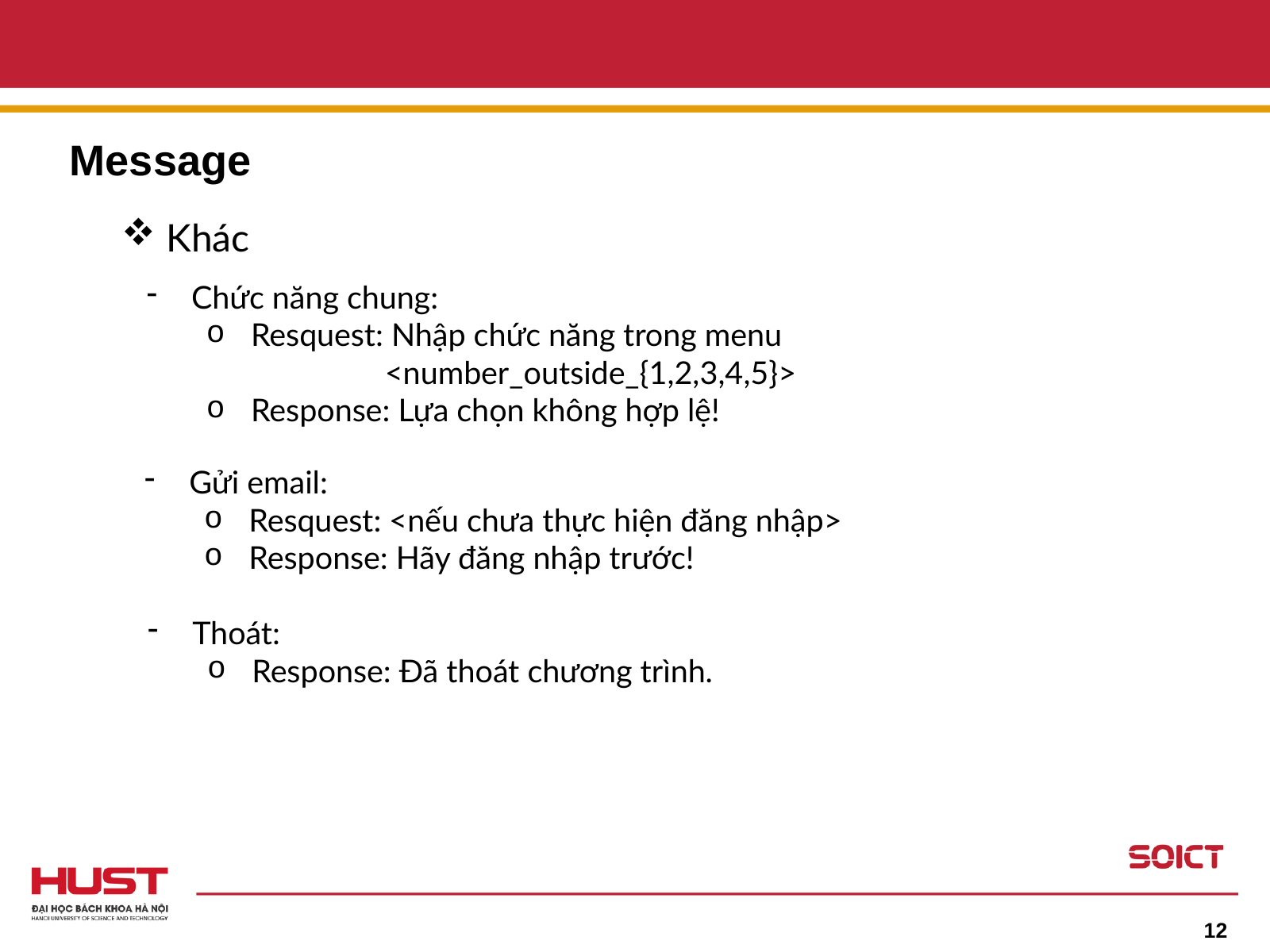

Message
Khác
Chức năng chung:
Resquest: Nhập chức năng trong menu
<number_outside_{1,2,3,4,5}>
Response: Lựa chọn không hợp lệ!
Gửi email:
Resquest: <nếu chưa thực hiện đăng nhập>
Response: Hãy đăng nhập trước!
Thoát:
Response: Đã thoát chương trình.

12